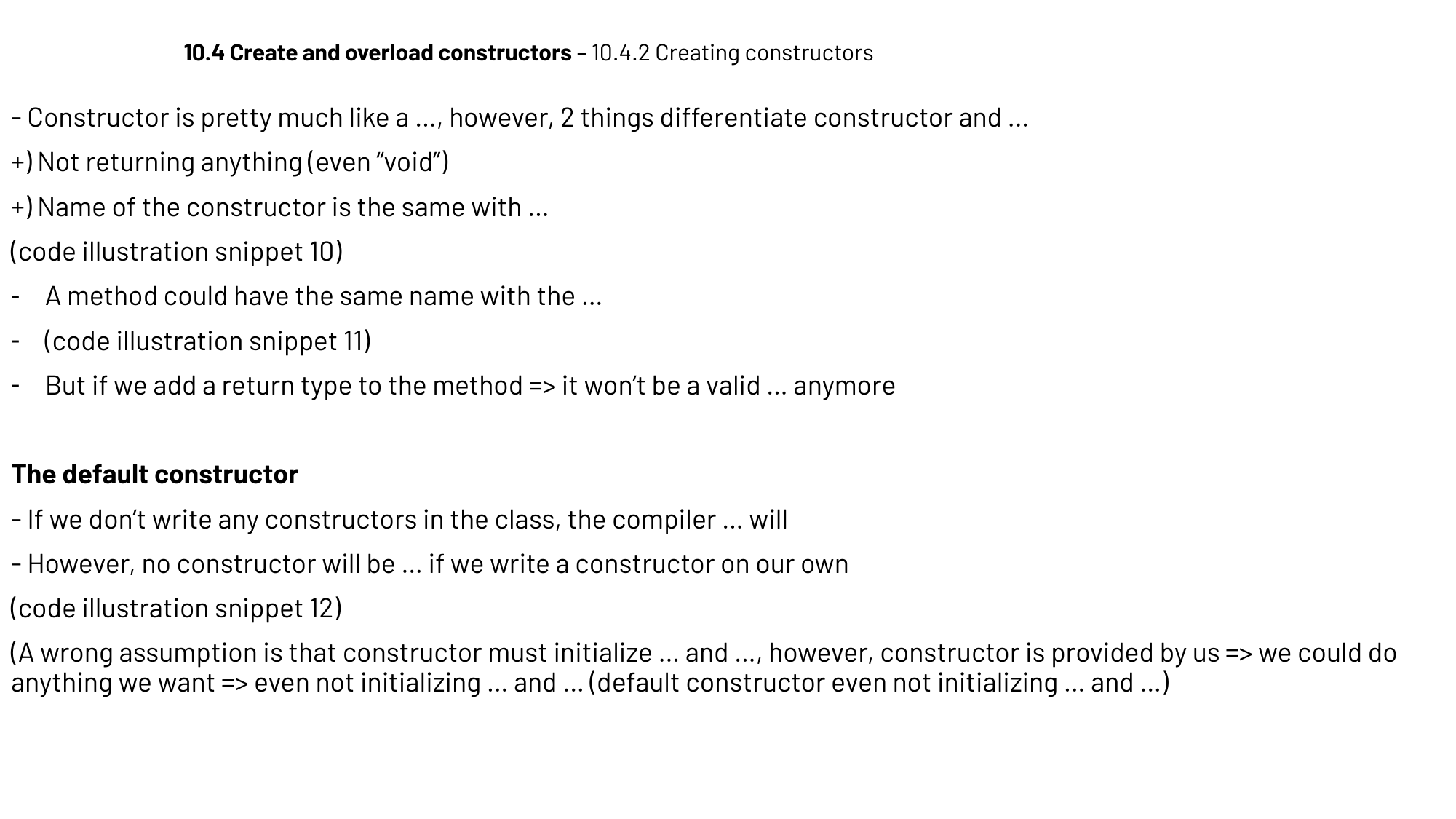

10.4 Create and overload constructors – 10.4.2 Creating constructors
- Constructor is pretty much like a …, however, 2 things differentiate constructor and …
+) Not returning anything (even “void”)
+) Name of the constructor is the same with …
(code illustration snippet 10)
A method could have the same name with the …
(code illustration snippet 11)
But if we add a return type to the method => it won’t be a valid … anymore

The default constructor
- If we don’t write any constructors in the class, the compiler … will
- However, no constructor will be … if we write a constructor on our own
(code illustration snippet 12)
(A wrong assumption is that constructor must initialize … and …, however, constructor is provided by us => we could do anything we want => even not initializing … and … (default constructor even not initializing … and …)